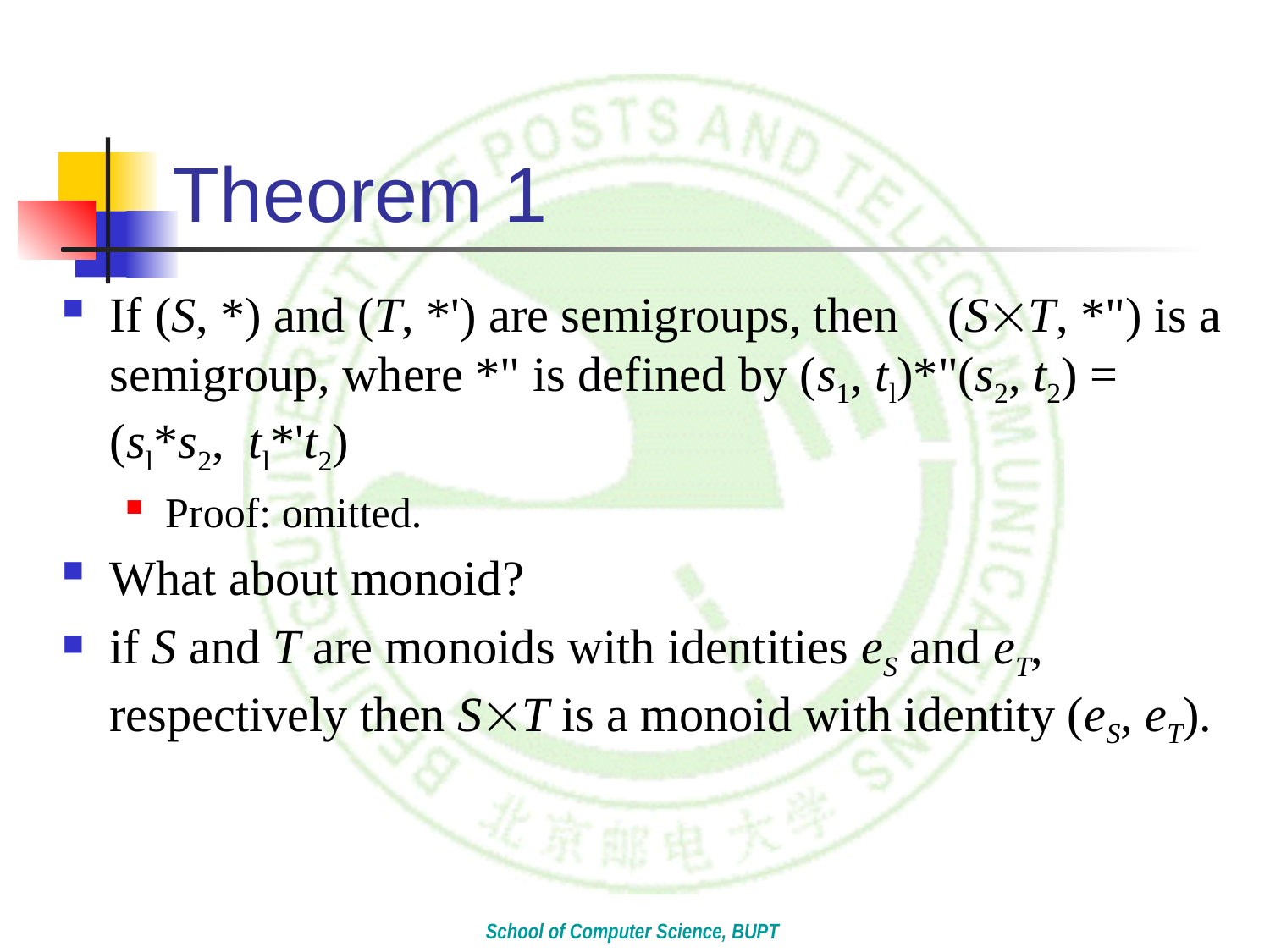

# Theorem 1
If (S, *) and (T, *') are semigroups, then    (S×T, *") is a semigroup, where *" is defined by (s1, tl)*"(s2, t2) = (sl*s2,  tl*'t2)
Proof: omitted.
What about monoid?
if S and T are monoids with identities eS and eT, respectively then S×T is a monoid with identity (eS, eT).
School of Computer Science, BUPT

50